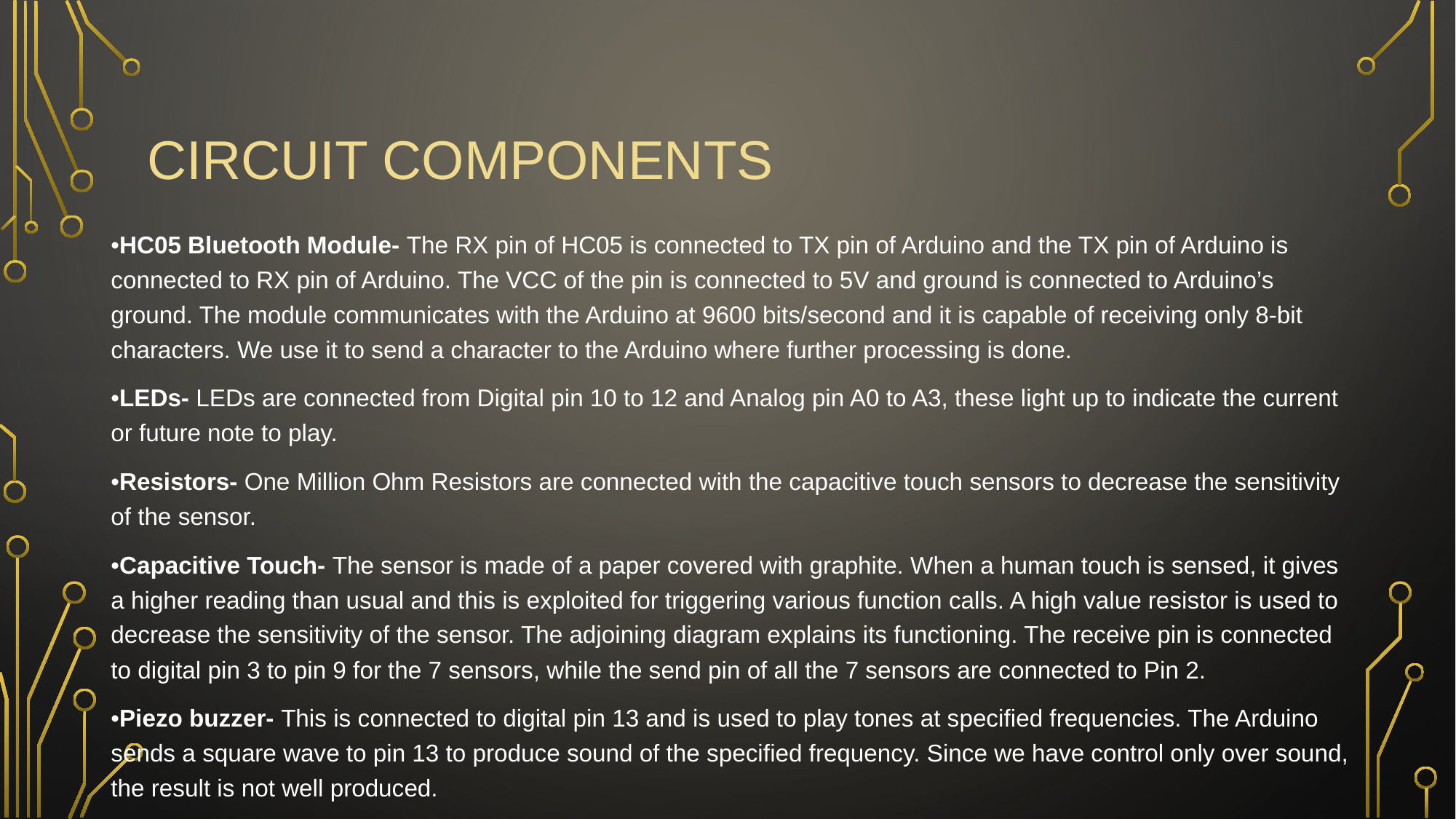

# Circuit Components
•HC05 Bluetooth Module- The RX pin of HC05 is connected to TX pin of Arduino and the TX pin of Arduino is connected to RX pin of Arduino. The VCC of the pin is connected to 5V and ground is connected to Arduino’s ground. The module communicates with the Arduino at 9600 bits/second and it is capable of receiving only 8-bit characters. We use it to send a character to the Arduino where further processing is done.
•LEDs- LEDs are connected from Digital pin 10 to 12 and Analog pin A0 to A3, these light up to indicate the current or future note to play.
•Resistors- One Million Ohm Resistors are connected with the capacitive touch sensors to decrease the sensitivity of the sensor.
•Capacitive Touch- The sensor is made of a paper covered with graphite. When a human touch is sensed, it gives a higher reading than usual and this is exploited for triggering various function calls. A high value resistor is used to decrease the sensitivity of the sensor. The adjoining diagram explains its functioning. The receive pin is connected to digital pin 3 to pin 9 for the 7 sensors, while the send pin of all the 7 sensors are connected to Pin 2.
•Piezo buzzer- This is connected to digital pin 13 and is used to play tones at specified frequencies. The Arduino sends a square wave to pin 13 to produce sound of the specified frequency. Since we have control only over sound, the result is not well produced.